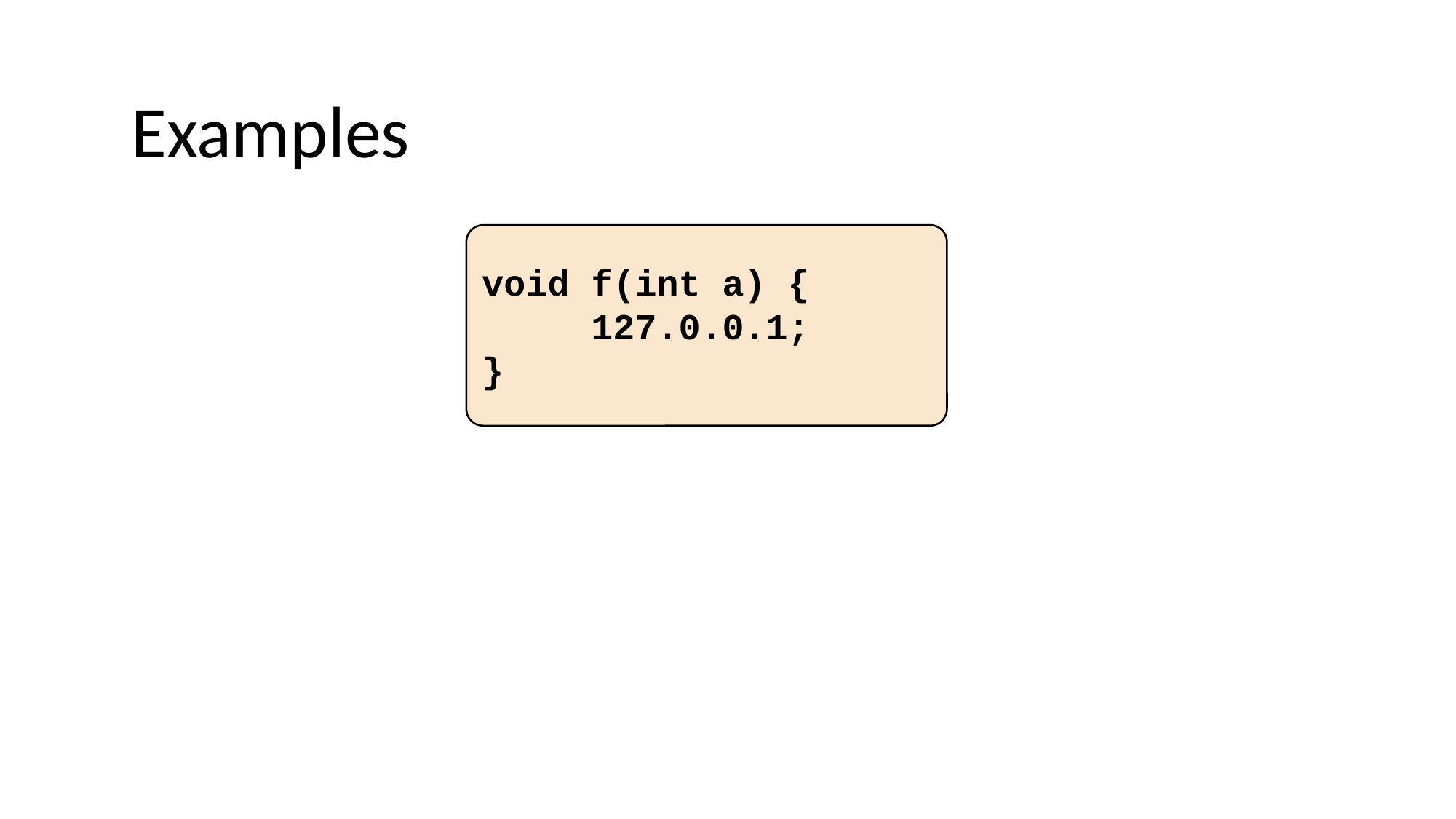

Examples
void f(int a) {
	127.0.0.1;
}